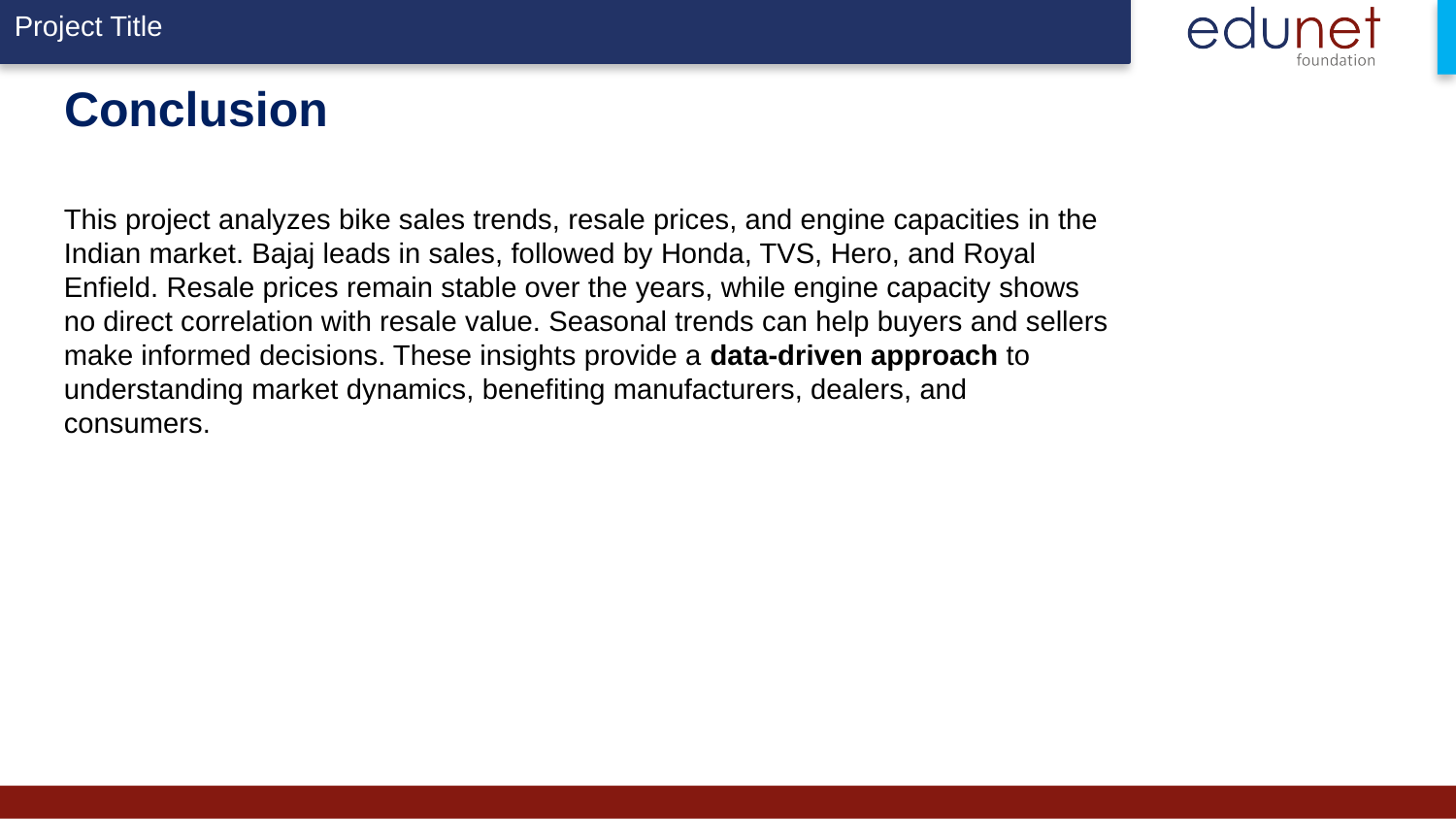

# Conclusion
This project analyzes bike sales trends, resale prices, and engine capacities in the Indian market. Bajaj leads in sales, followed by Honda, TVS, Hero, and Royal Enfield. Resale prices remain stable over the years, while engine capacity shows no direct correlation with resale value. Seasonal trends can help buyers and sellers make informed decisions. These insights provide a data-driven approach to understanding market dynamics, benefiting manufacturers, dealers, and consumers.